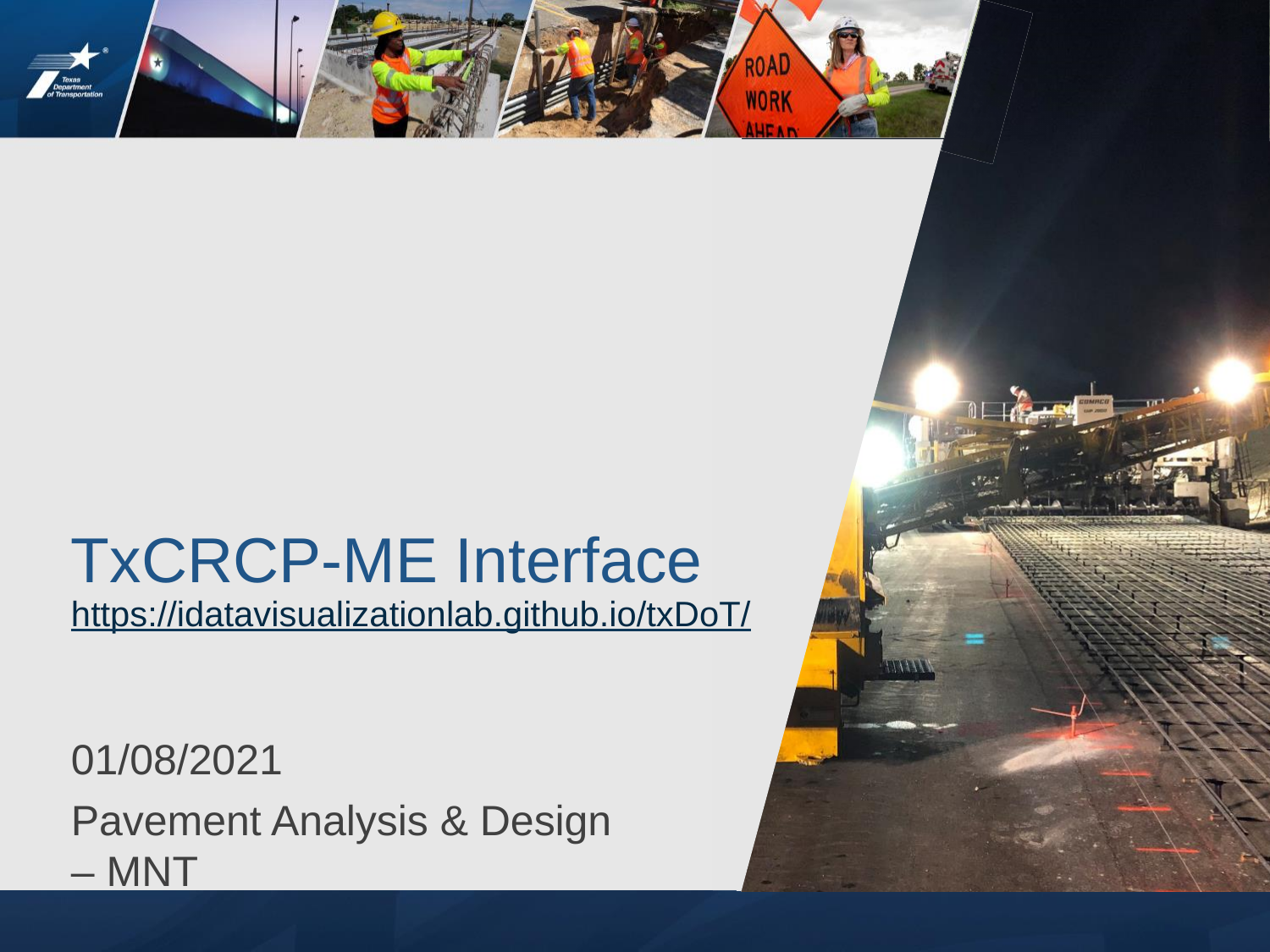

# TxCRCP-ME Interface https://idatavisualizationlab.github.io/txDoT/
01/08/2021
Pavement Analysis & Design – MNT